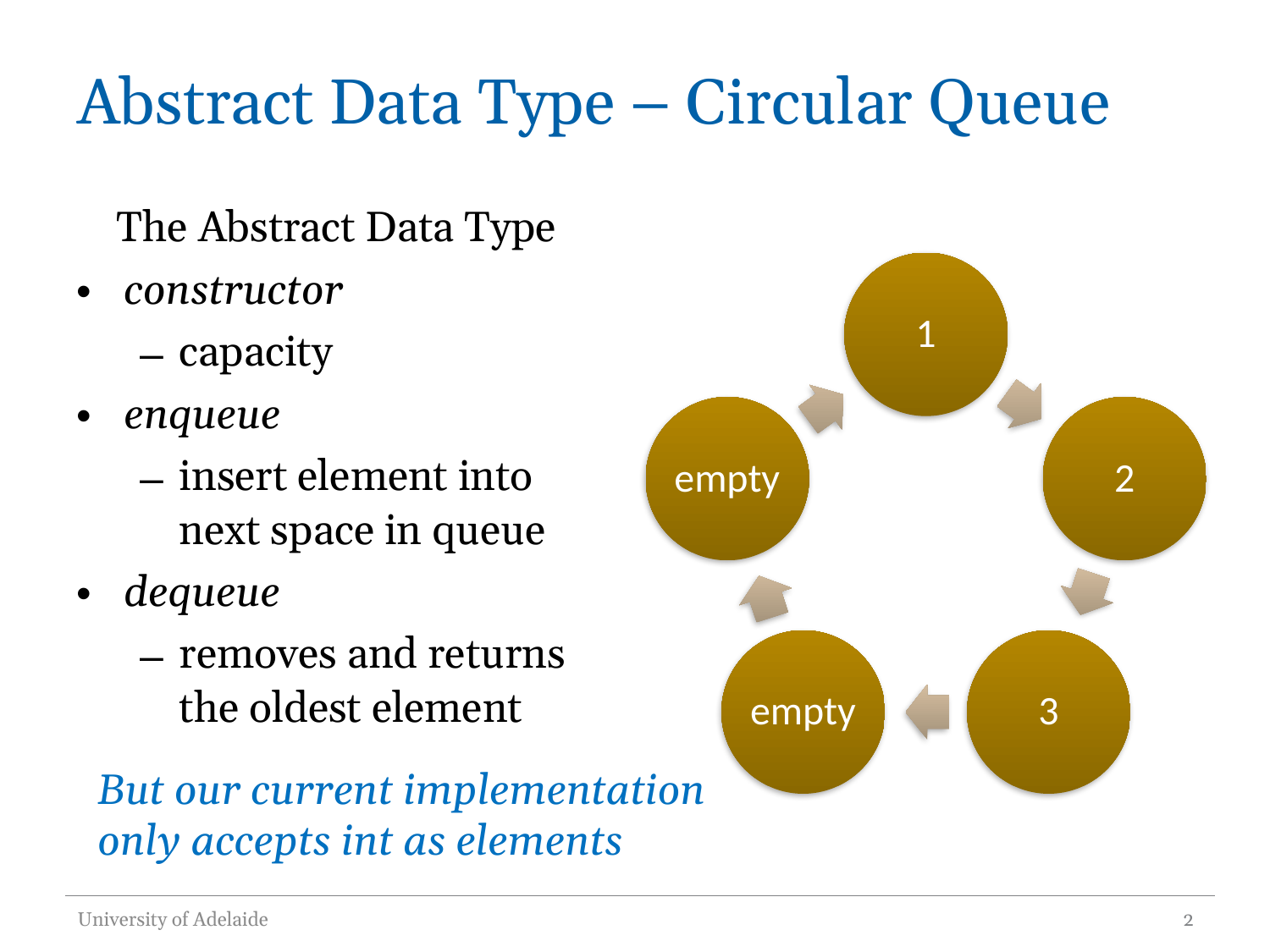

# Abstract Data Type – Circular Queue
    The Abstract Data Type
constructor
capacity
enqueue
insert element into next space in queue
dequeue
removes and returns the oldest element

1

2

3

empty

empty

But our current implementation only accepts int as elements

University of Adelaide
2